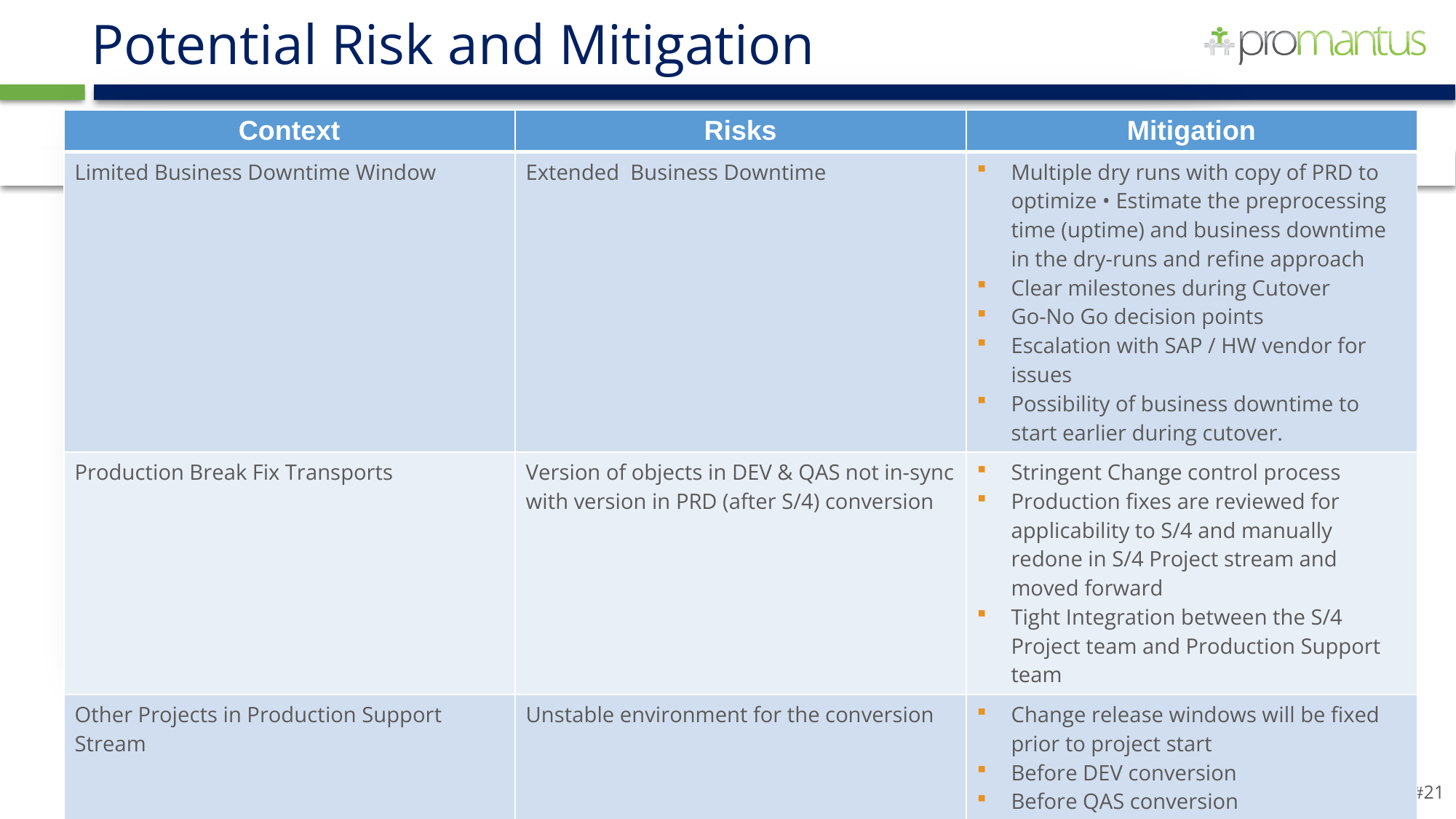

# Potential Risk and Mitigation
Copy of ECC PRD instance to Sandbox
| Context | Risks | Mitigation |
| --- | --- | --- |
| Limited Business Downtime Window | Extended Business Downtime | Multiple dry runs with copy of PRD to optimize • Estimate the preprocessing time (uptime) and business downtime in the dry-runs and refine approach Clear milestones during Cutover Go-No Go decision points Escalation with SAP / HW vendor for issues Possibility of business downtime to start earlier during cutover. |
| Production Break Fix Transports | Version of objects in DEV & QAS not in-sync with version in PRD (after S/4) conversion | Stringent Change control process Production fixes are reviewed for applicability to S/4 and manually redone in S/4 Project stream and moved forward Tight Integration between the S/4 Project team and Production Support team |
| Other Projects in Production Support Stream | Unstable environment for the conversion | Change release windows will be fixed prior to project start Before DEV conversion Before QAS conversion Production freeze |
|  |  |  |